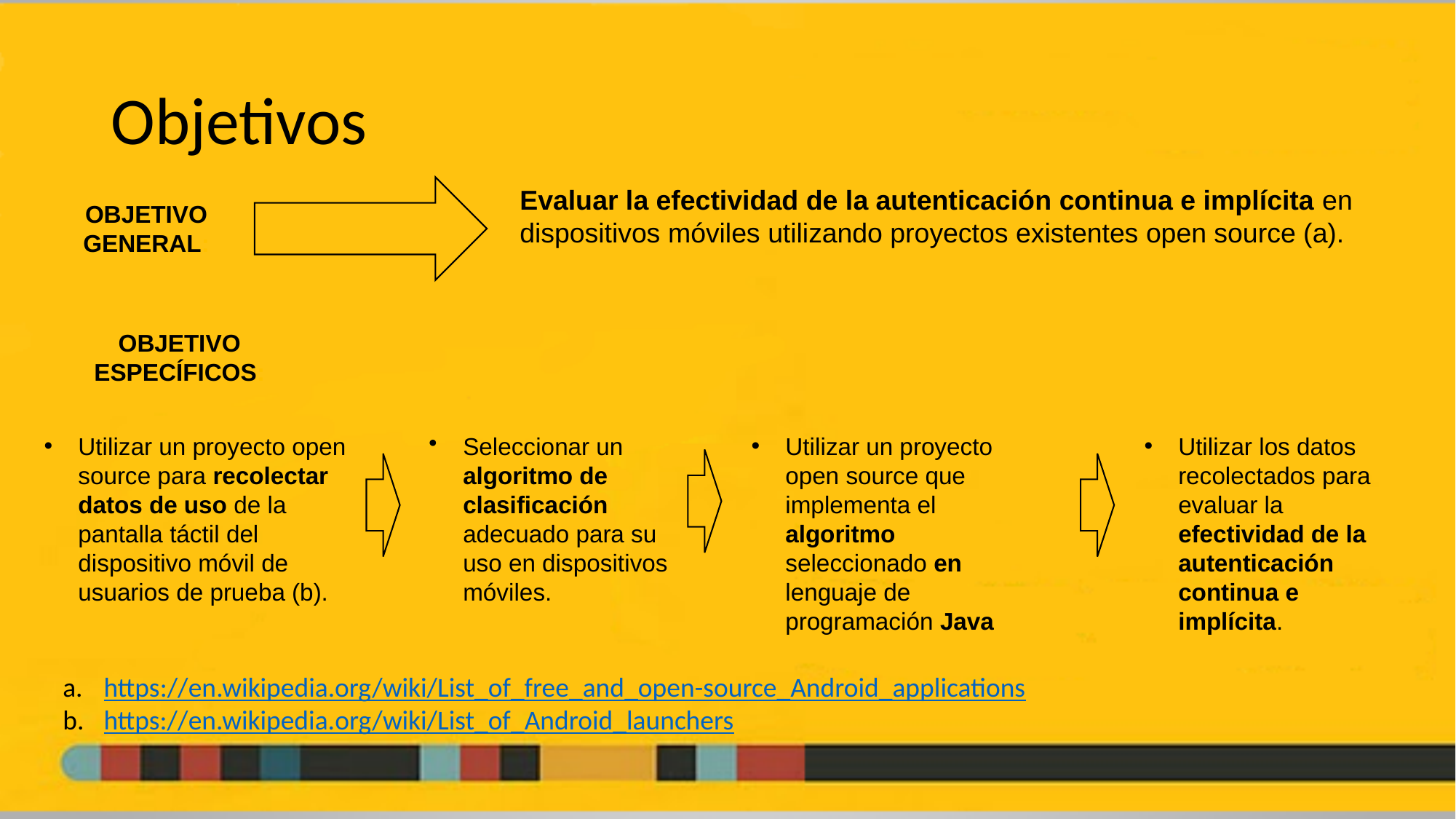

# Objetivos

Evaluar la efectividad de la autenticación continua e implícita en dispositivos móviles utilizando proyectos existentes open source (a).
Objetivo general:
Objetivo específicos:
Utilizar un proyecto open source para recolectar datos de uso de la pantalla táctil del dispositivo móvil de usuarios de prueba (b).
Seleccionar un algoritmo de clasificación adecuado para su uso en dispositivos móviles.

Utilizar un proyecto open source que implementa el algoritmo seleccionado en lenguaje de programación Java
Utilizar los datos recolectados para evaluar la efectividad de la autenticación continua e implícita.

https://en.wikipedia.org/wiki/List_of_free_and_open-source_Android_applications
https://en.wikipedia.org/wiki/List_of_Android_launchers